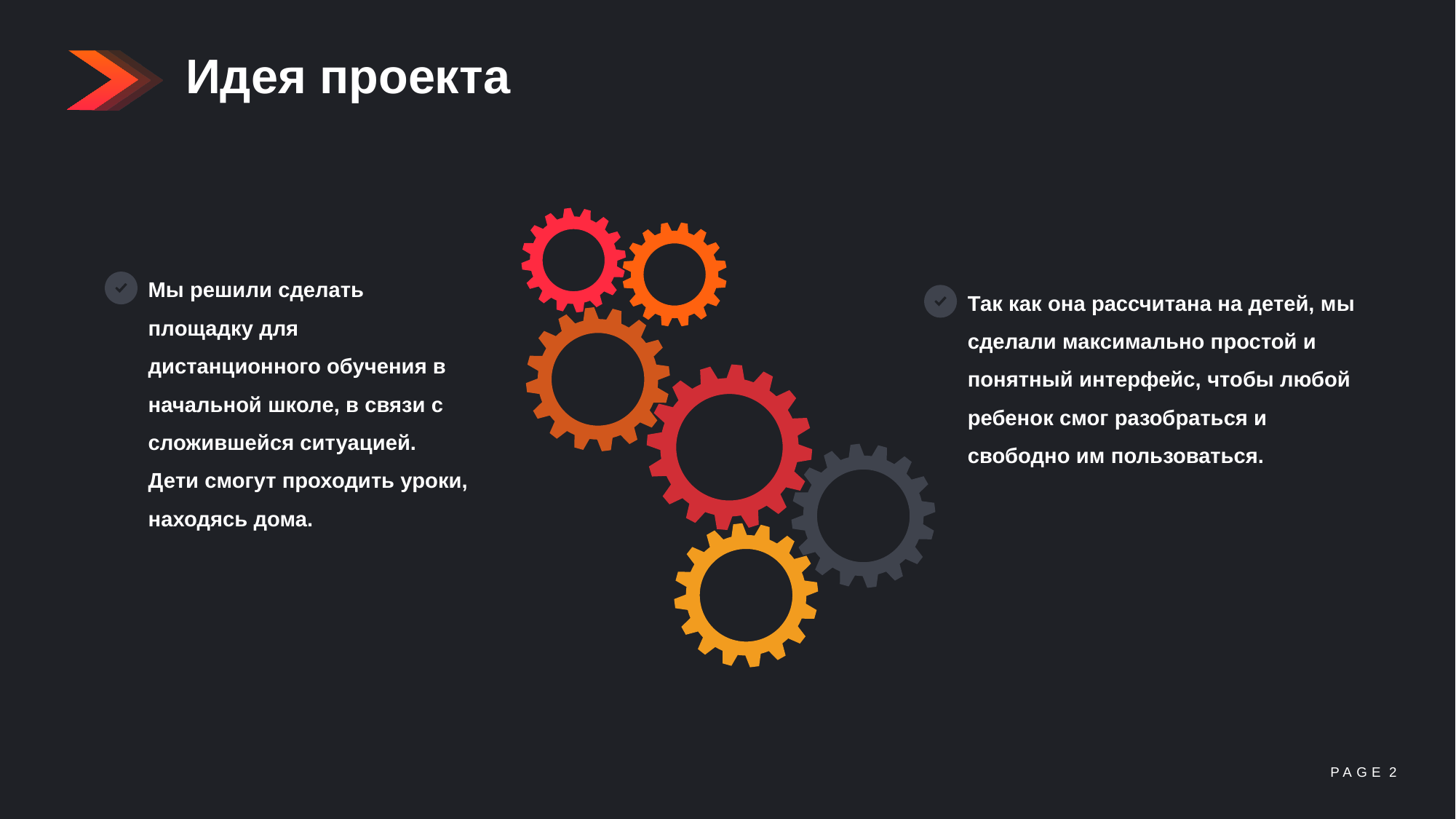

Идея проекта

Мы решили сделать площадку для дистанционного обучения в начальной школе, в связи с сложившейся ситуацией.
Дети смогут проходить уроки, находясь дома.

Так как она рассчитана на детей, мы сделали максимально простой и понятный интерфейс, чтобы любой ребенок смог разобраться и свободно им пользоваться.